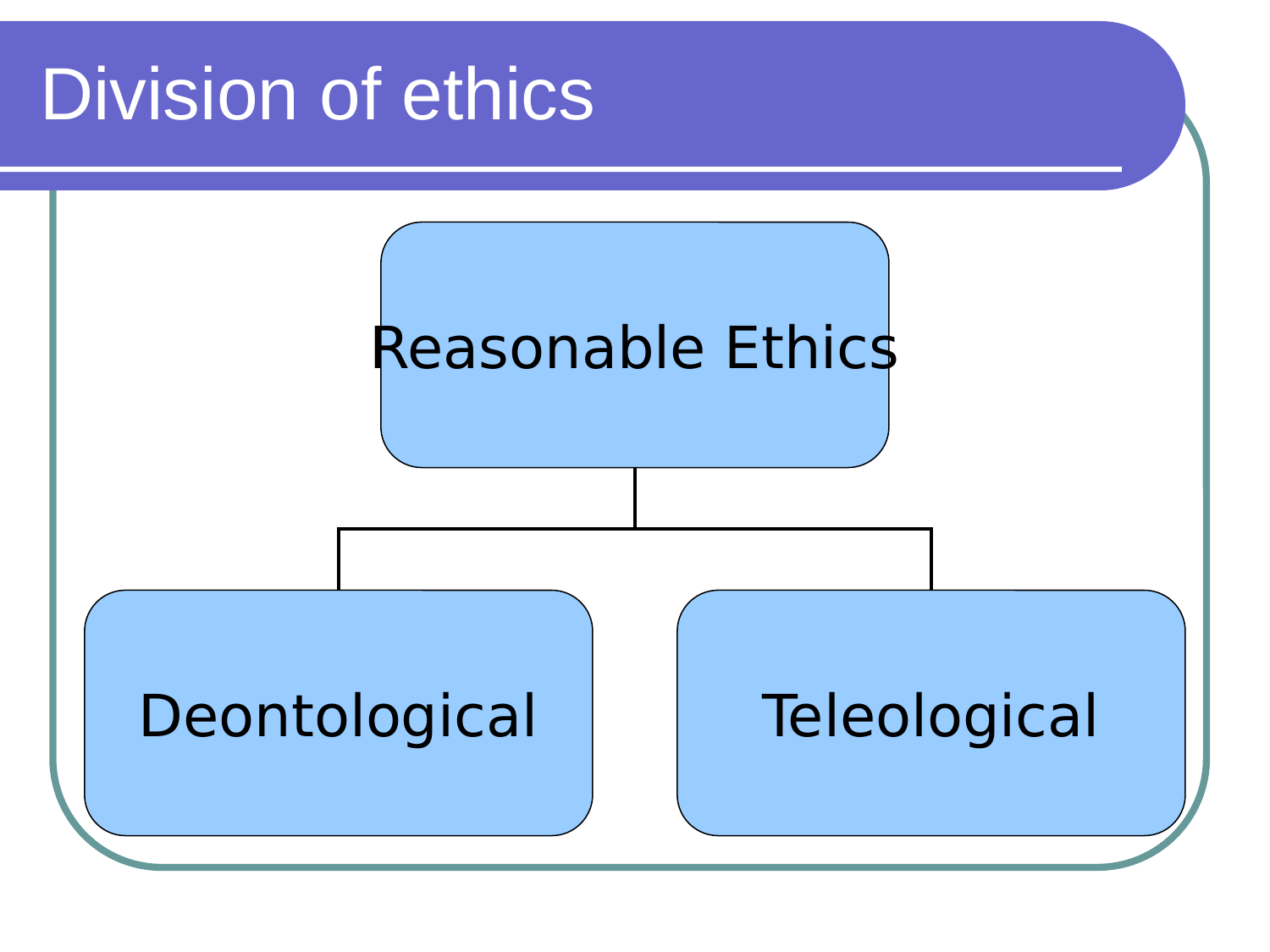

# Division of ethics
Reasonable Ethics
Deontological
Teleological